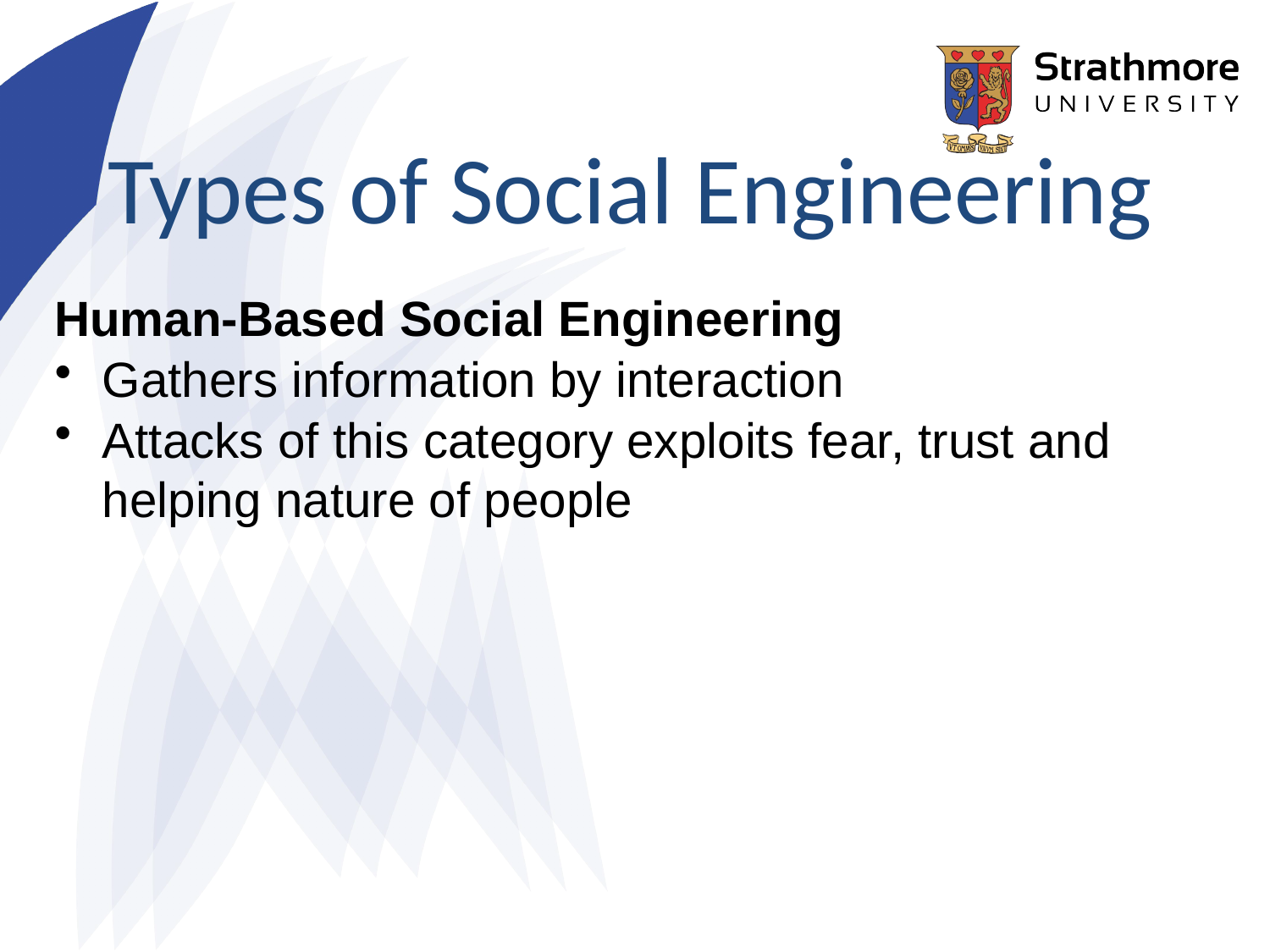

Types of Social Engineering
Human-Based Social Engineering
Gathers information by interaction
Attacks of this category exploits fear, trust and helping nature of people